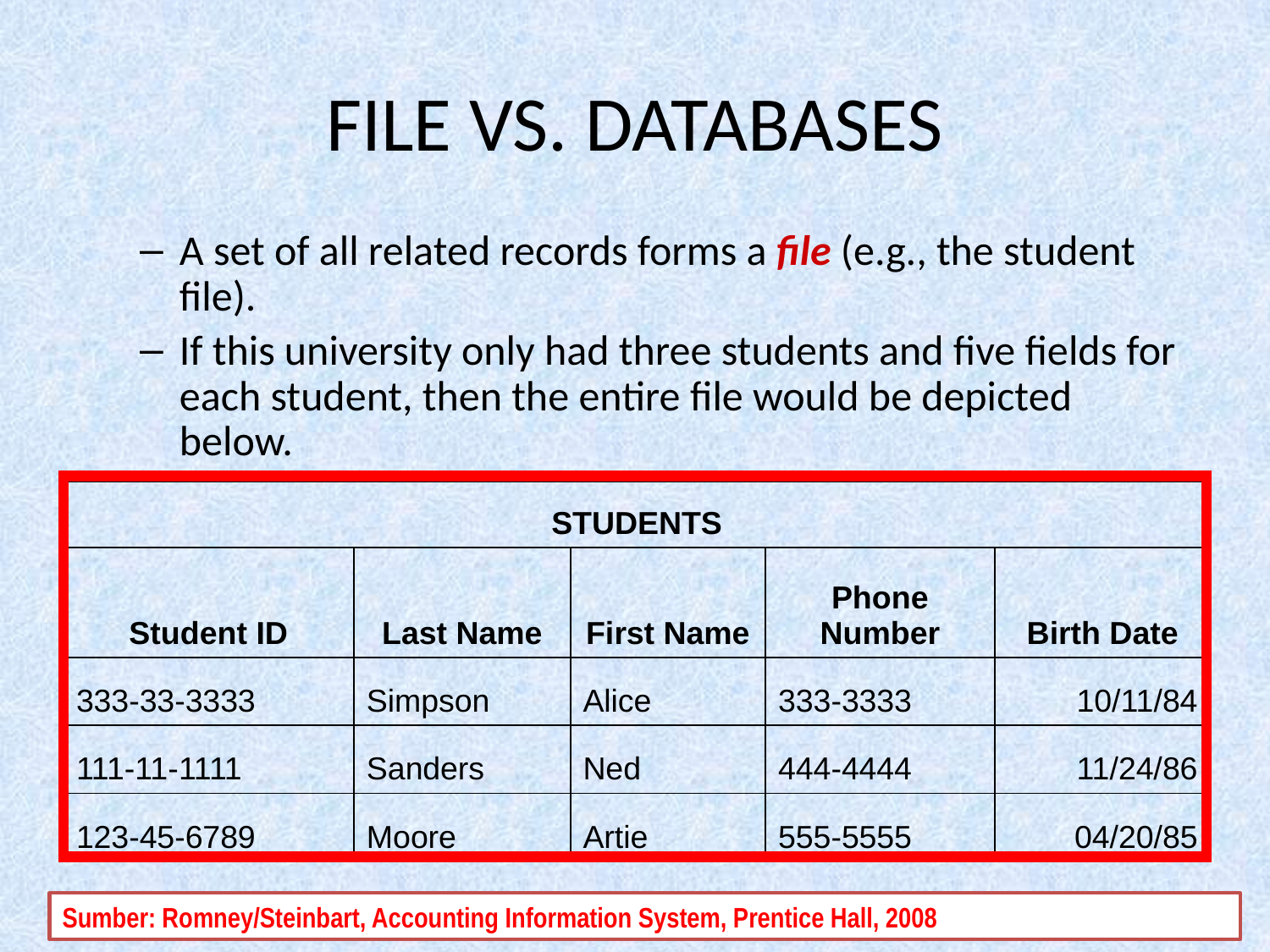

# FILE VS. DATABASES
A set of all related records forms a file (e.g., the student file).
If this university only had three students and five fields for each student, then the entire file would be depicted below.

| STUDENTS |  |  |  |  |
| --- | --- | --- | --- | --- |
| Student ID | Last Name | First Name | Phone Number | Birth Date |
| 333-33-3333 | Simpson | Alice | 333-3333 | 10/11/84 |
| 111-11-1111 | Sanders | Ned | 444-4444 | 11/24/86 |
| 123-45-6789 | Moore | Artie | 555-5555 | 04/20/85 |
Sumber: Romney/Steinbart, Accounting Information System, Prentice Hall, 2008